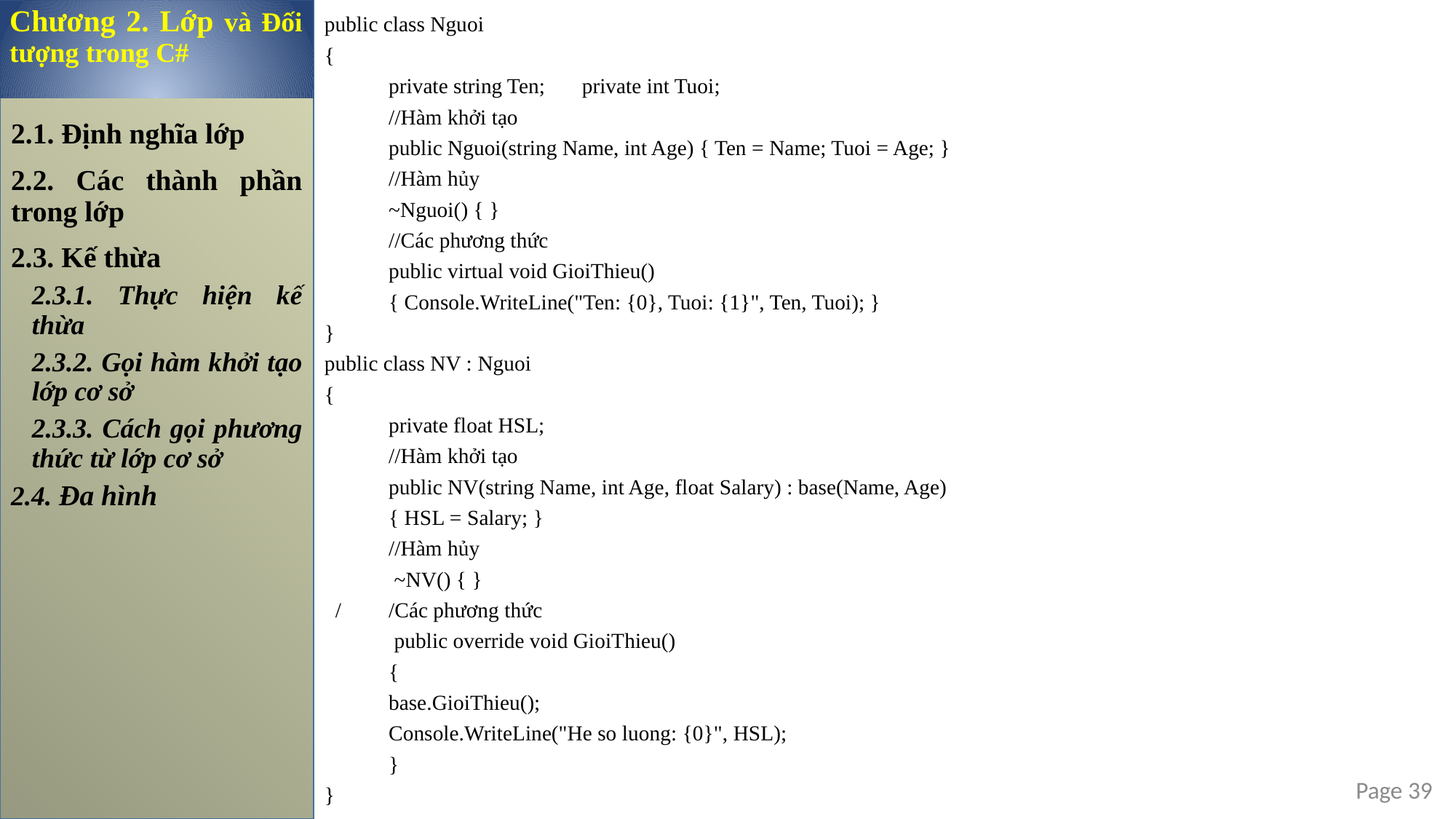

public class Nguoi
{
  	private string Ten;		private int Tuoi;
  	//Hàm khởi tạo
  	public Nguoi(string Name, int Age) { Ten = Name; Tuoi = Age; }
  	//Hàm hủy
  	~Nguoi() { }
  	//Các phương thức
  	public virtual void GioiThieu()
	{ Console.WriteLine("Ten: {0}, Tuoi: {1}", Ten, Tuoi); }
}
public class NV : Nguoi
{
  	private float HSL;
  	//Hàm khởi tạo
  	public NV(string Name, int Age, float Salary) : base(Name, Age)
  	{ HSL = Salary; }
  	//Hàm hủy
 	 ~NV() { }
  /	/Các phương thức
 	 public override void GioiThieu()
  	{
 		base.GioiThieu();
		Console.WriteLine("He so luong: {0}", HSL);
  	}
}

Chương 2. Lớp và Đối tượng trong C#
2.1. Định nghĩa lớp
2.2. Các thành phần trong lớp
2.3. Kế thừa
2.3.1. Thực hiện kế thừa
2.3.2. Gọi hàm khởi tạo lớp cơ sở
2.3.3. Cách gọi phương thức từ lớp cơ sở
2.4. Đa hình

Page 39